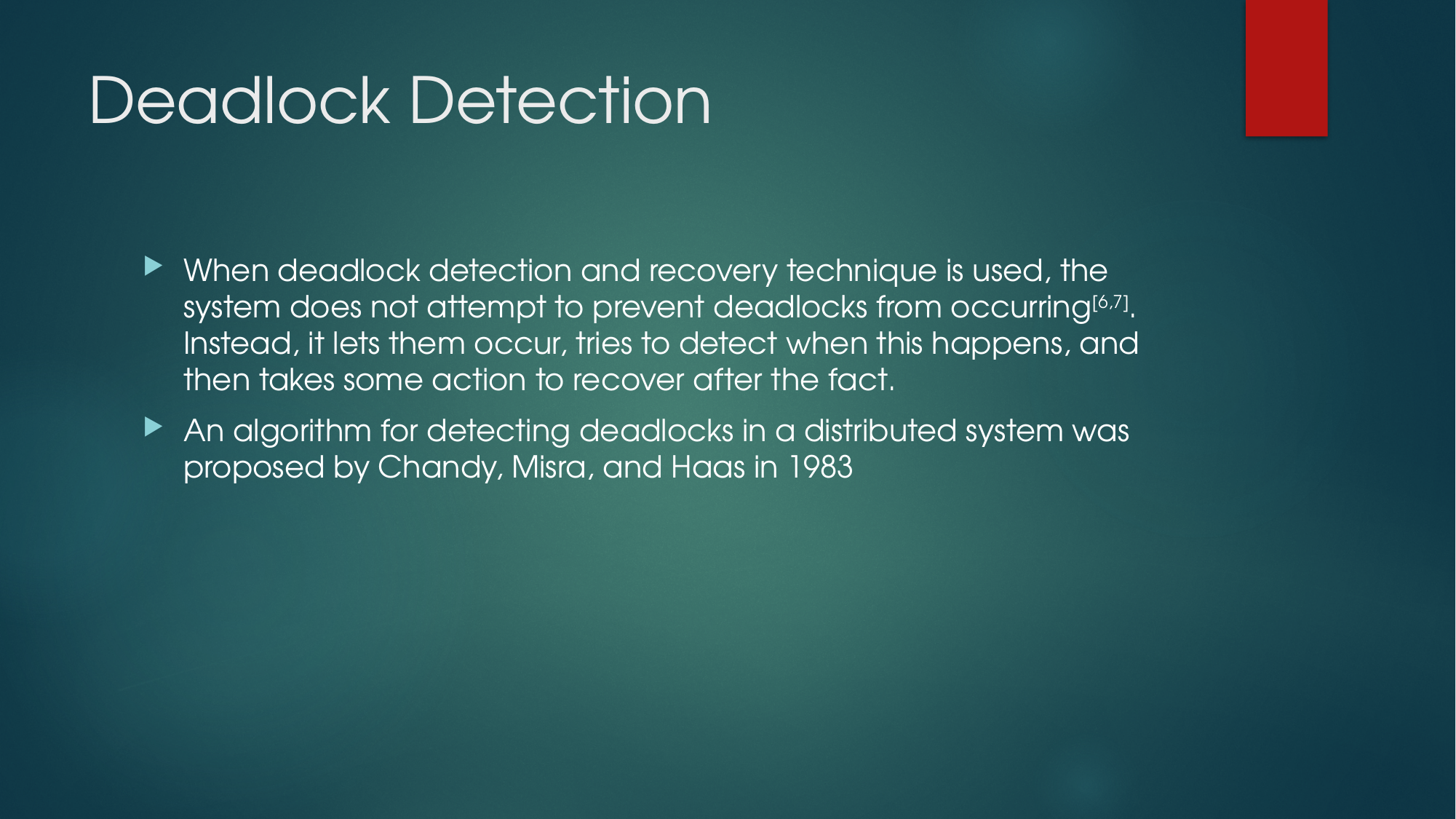

# Deadlock Detection
When deadlock detection and recovery technique is used, the system does not attempt to prevent deadlocks from occurring[6,7]. Instead, it lets them occur, tries to detect when this happens, and then takes some action to recover after the fact.
An algorithm for detecting deadlocks in a distributed system was proposed by Chandy, Misra, and Haas in 1983